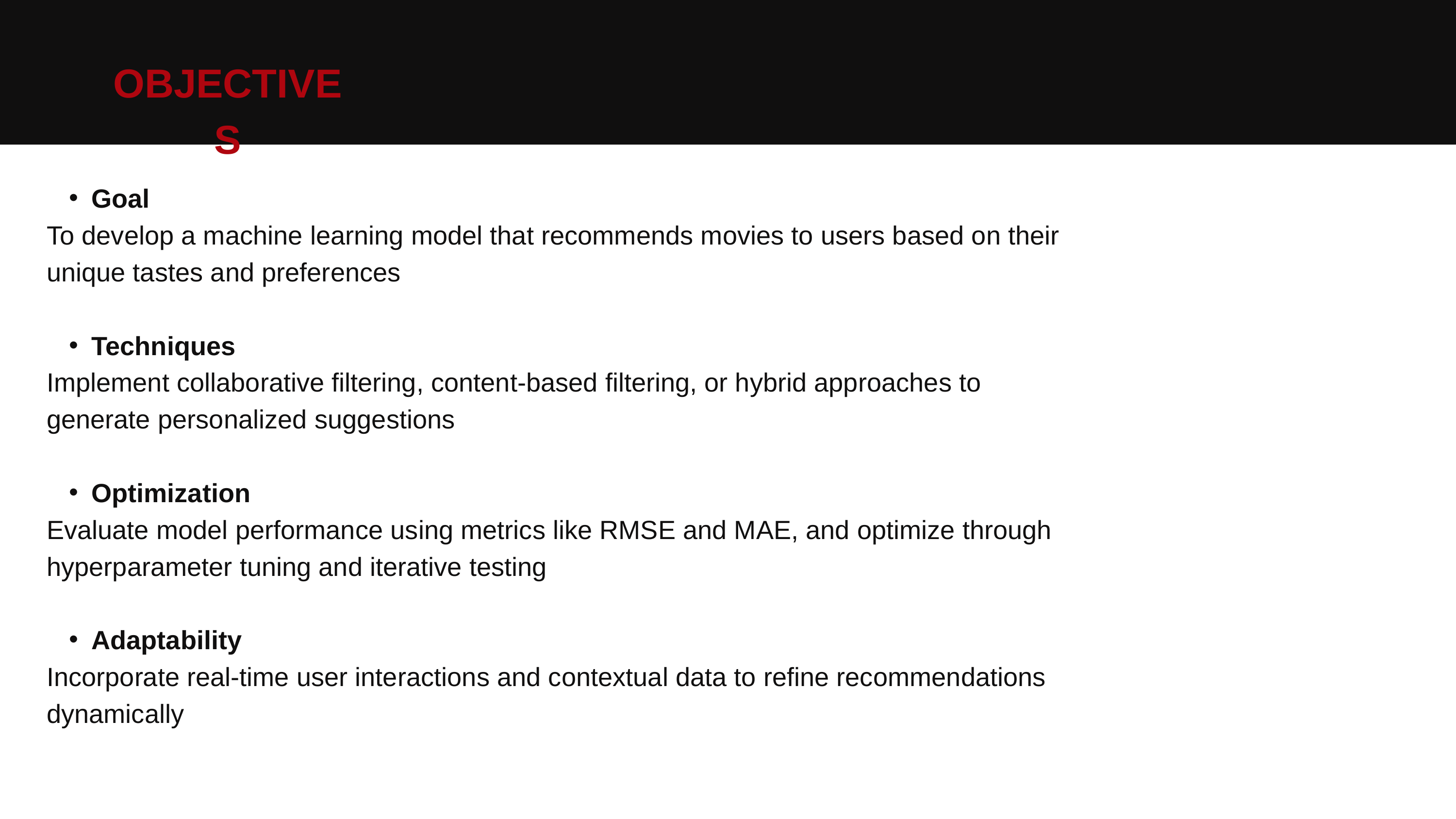

OBJECTIVES
Goal
To develop a machine learning model that recommends movies to users based on their
unique tastes and preferences

Techniques
Implement collaborative filtering, content-based filtering, or hybrid approaches to
generate personalized suggestions

Optimization
Evaluate model performance using metrics like RMSE and MAE, and optimize through
hyperparameter tuning and iterative testing

Adaptability
Incorporate real-time user interactions and contextual data to refine recommendations
dynamically